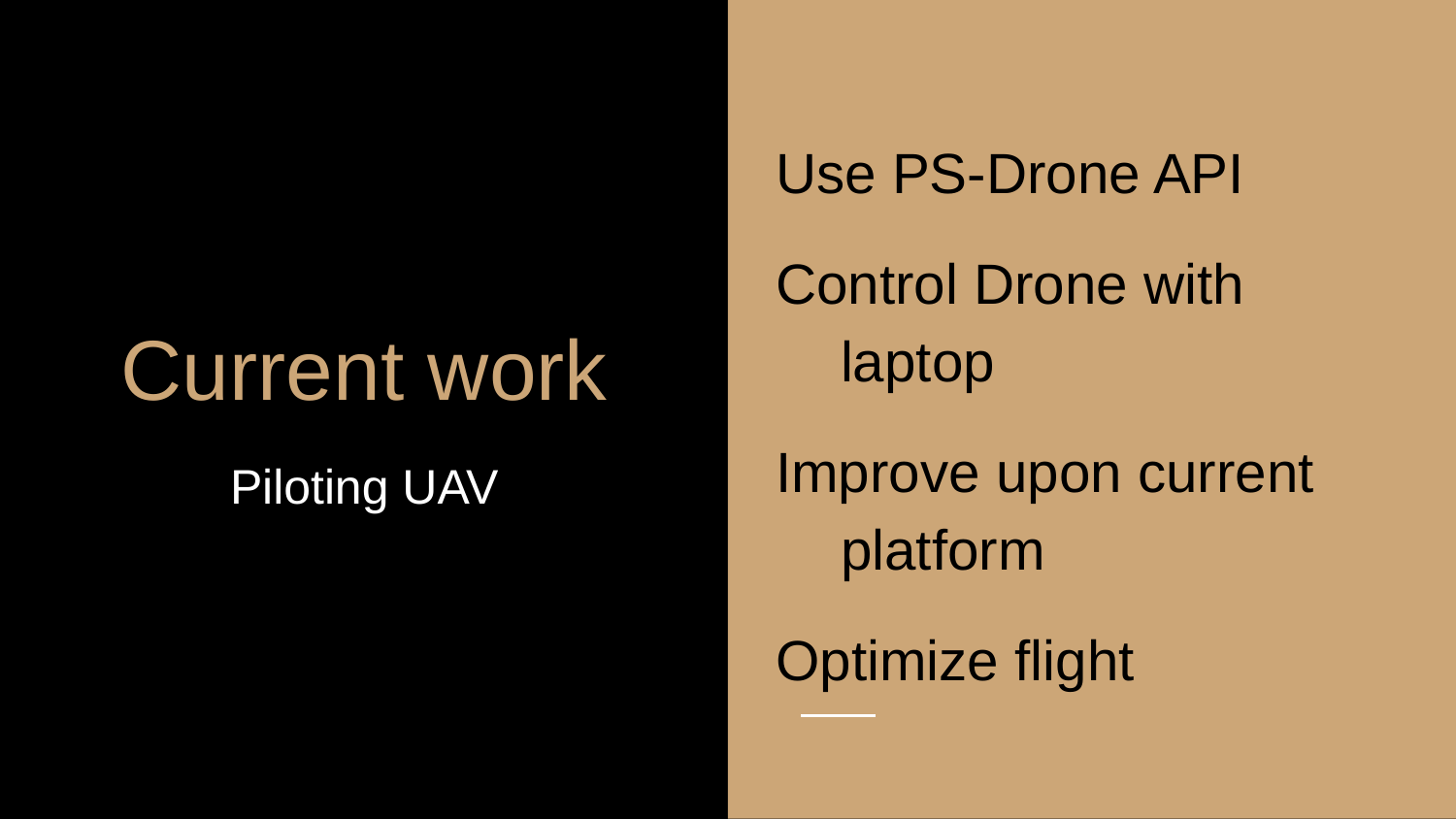

Use PS-Drone API
Control Drone with laptop
Improve upon current platform
Optimize flight
# Current work
Piloting UAV